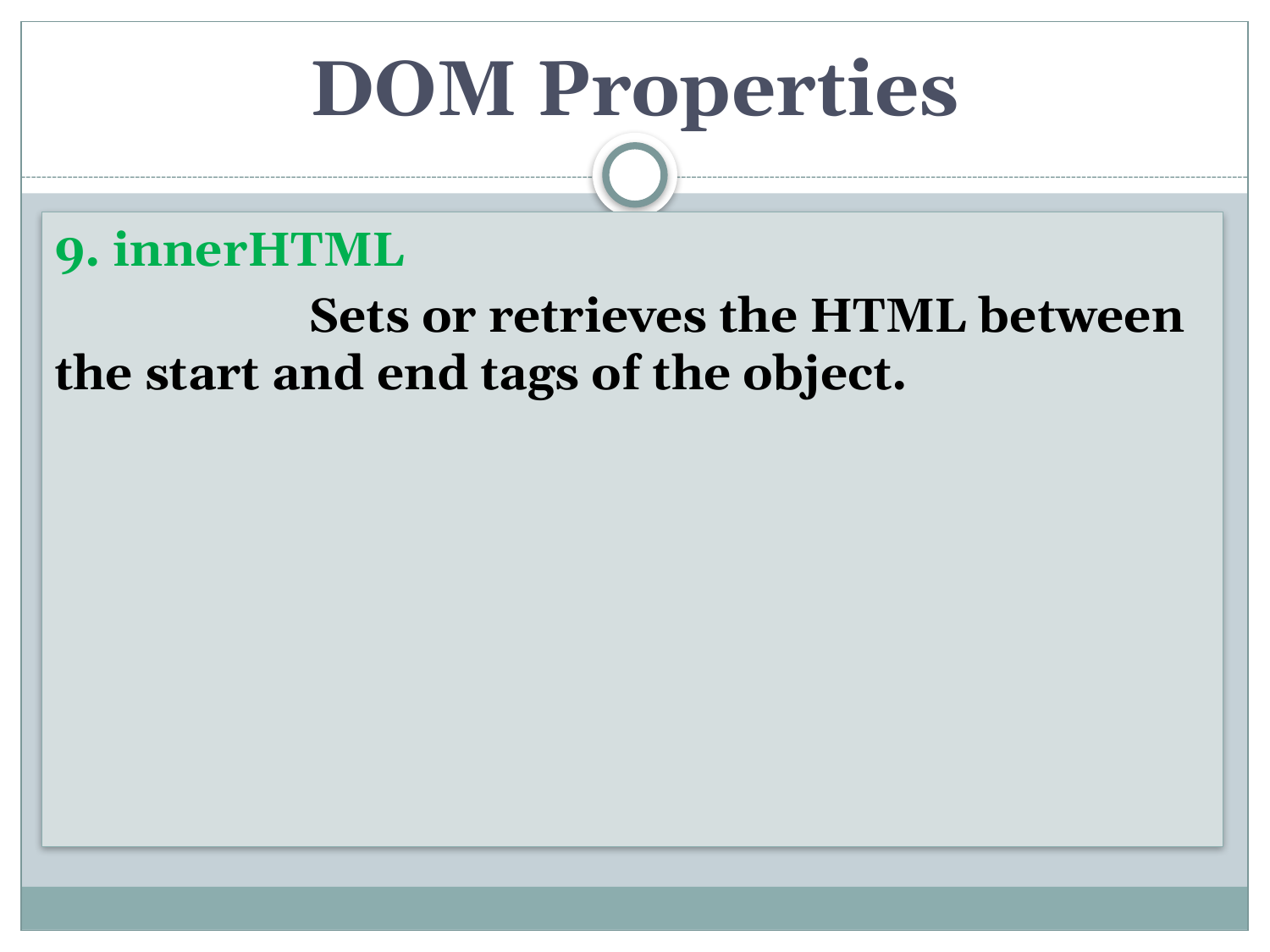

# DOM Properties
9. innerHTML
		Sets or retrieves the HTML between the start and end tags of the object.